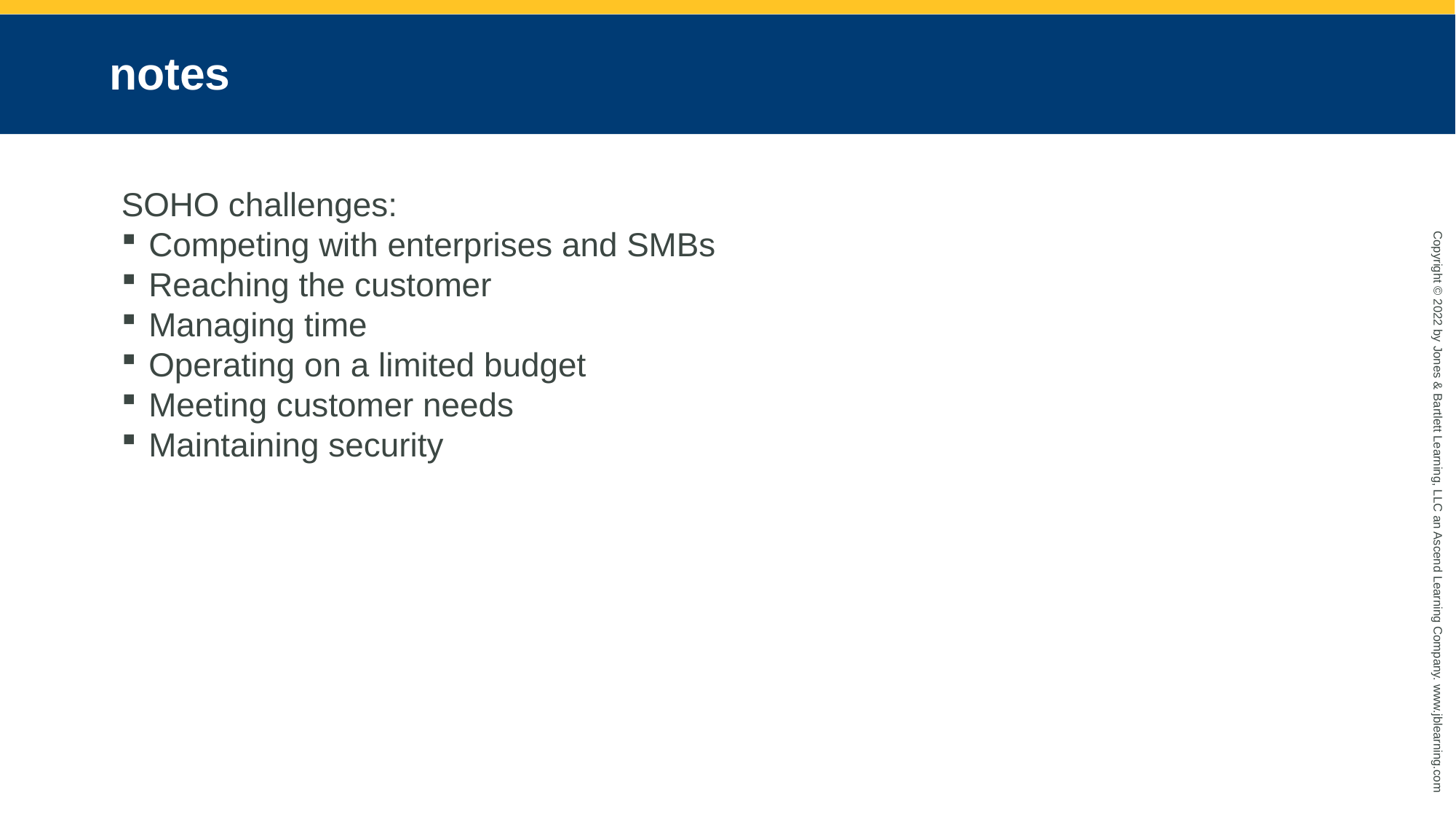

# notes
SOHO challenges:
Competing with enterprises and SMBs
Reaching the customer
Managing time
Operating on a limited budget
Meeting customer needs
Maintaining security